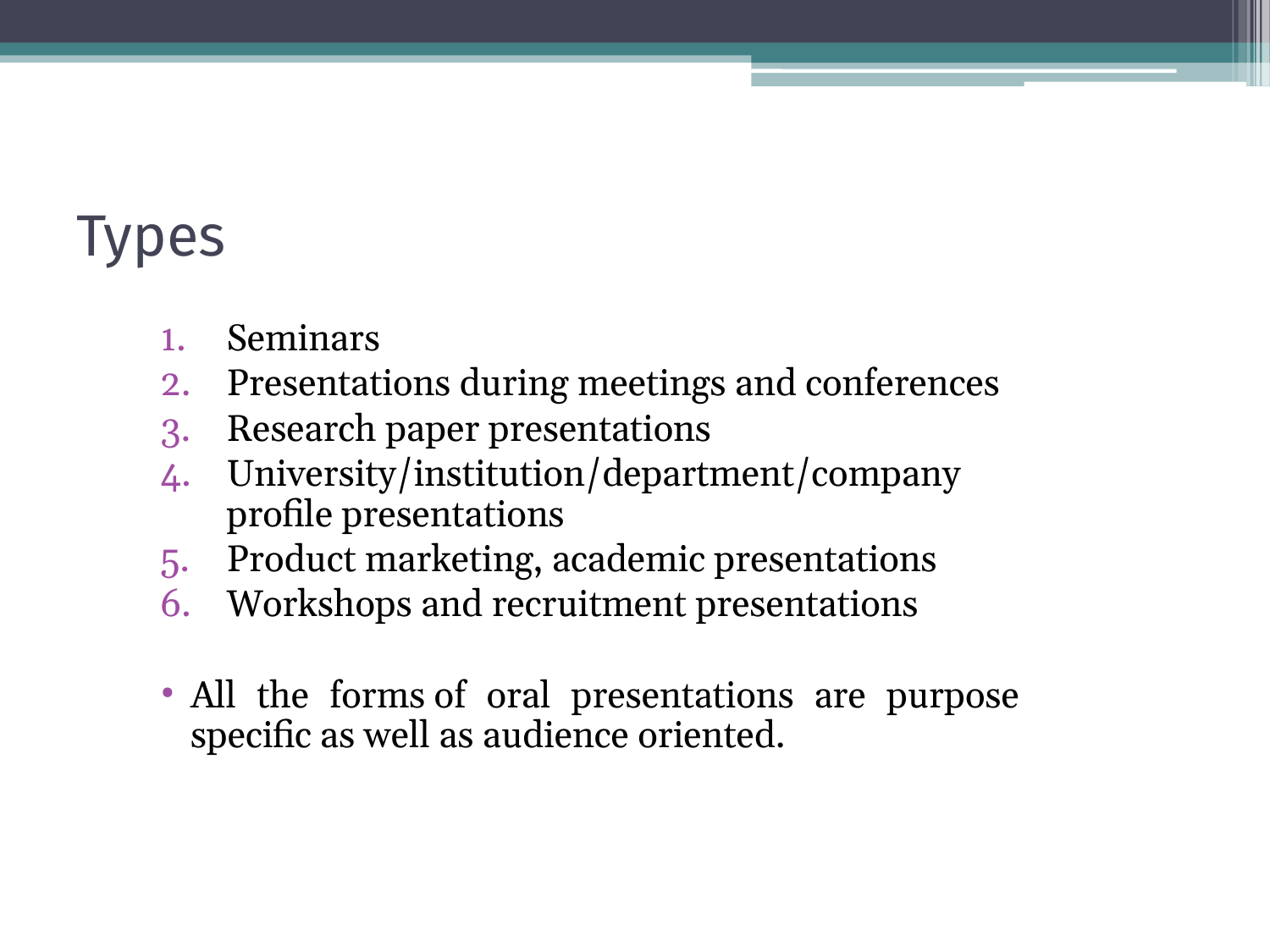

# Types
Seminars
Presentations during meetings and conferences
Research paper presentations
University/institution/department/company profile presentations
Product marketing, academic presentations
Workshops and recruitment presentations

All the forms of oral presentations are purpose specific as well as audience oriented.